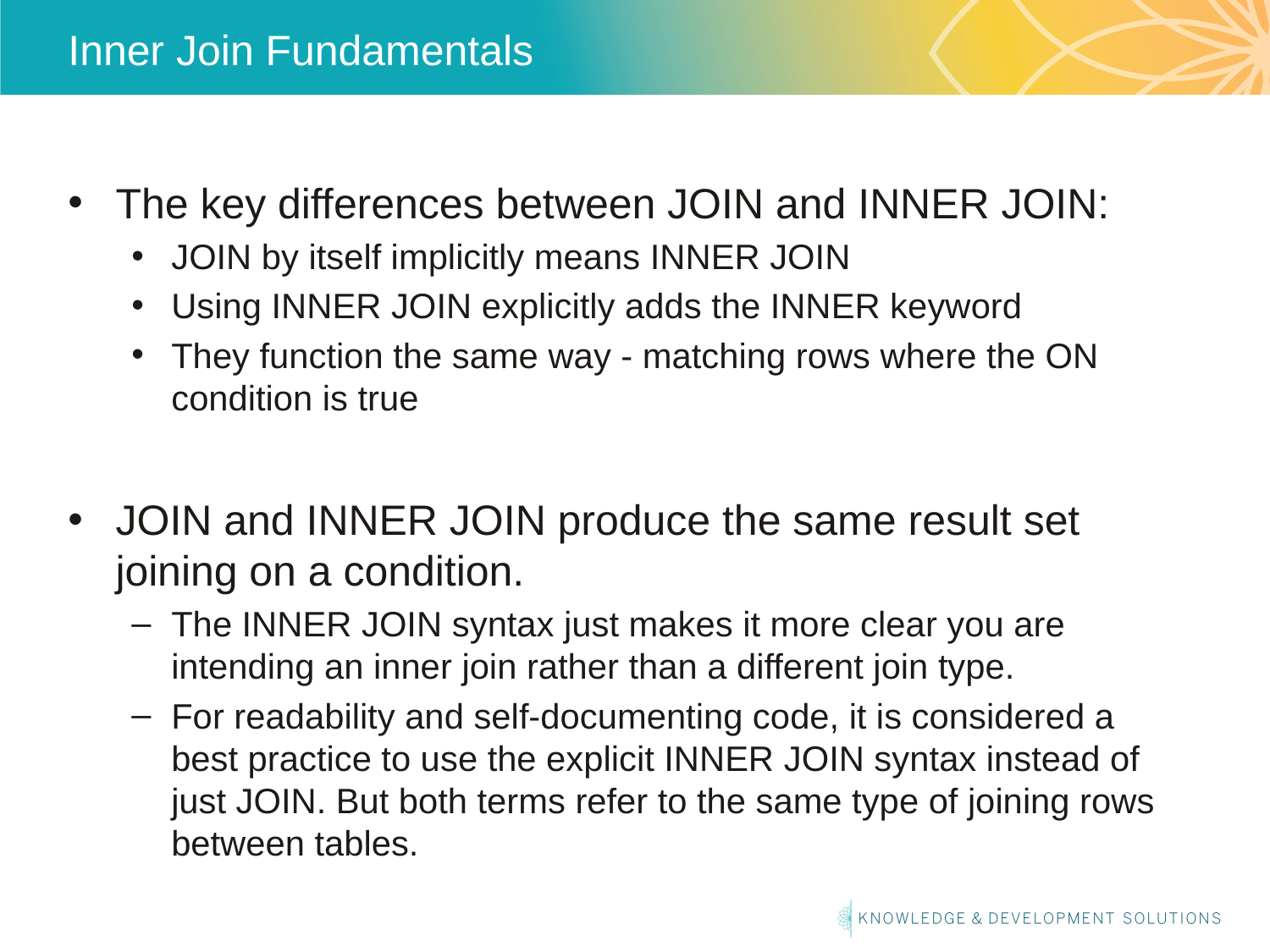

# Inner Join Fundamentals
The key differences between JOIN and INNER JOIN:
JOIN by itself implicitly means INNER JOIN
Using INNER JOIN explicitly adds the INNER keyword
They function the same way - matching rows where the ON condition is true

JOIN and INNER JOIN produce the same result set joining on a condition.
The INNER JOIN syntax just makes it more clear you are intending an inner join rather than a different join type.
For readability and self-documenting code, it is considered a best practice to use the explicit INNER JOIN syntax instead of just JOIN. But both terms refer to the same type of joining rows between tables.